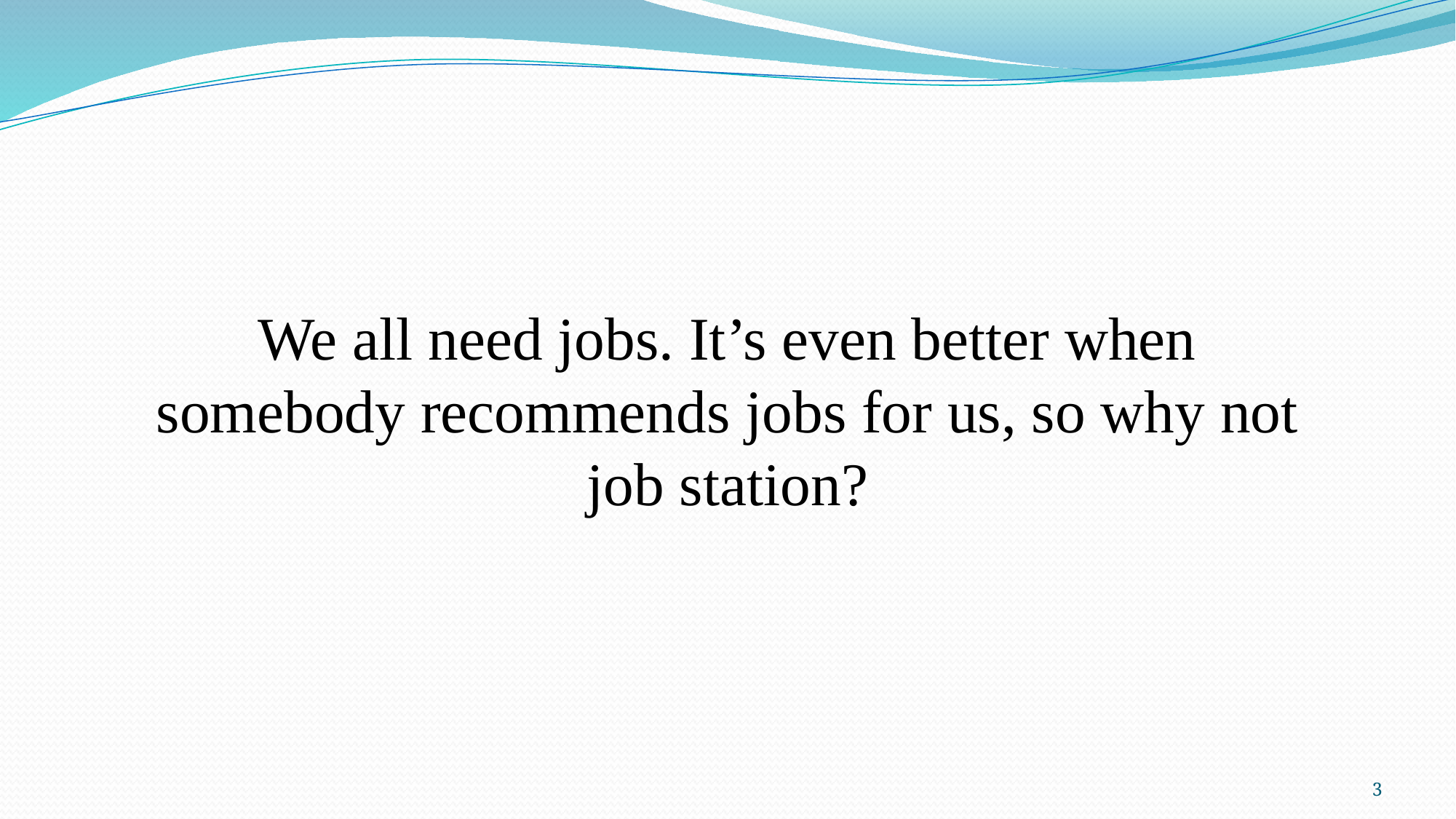

We all need jobs. It’s even better when somebody recommends jobs for us, so why not job station?
3